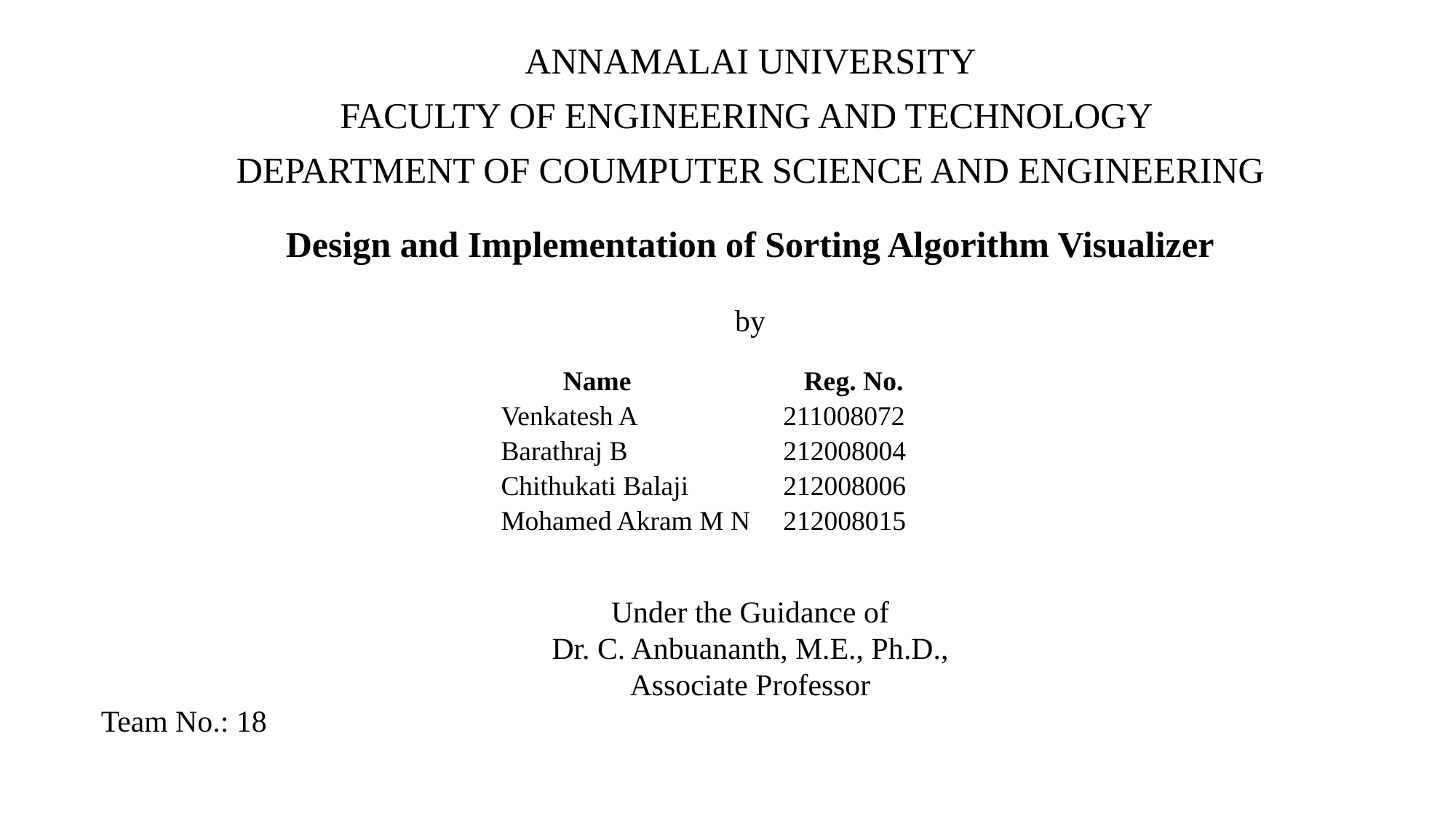

ANNAMALAI UNIVERSITY
FACULTY OF ENGINEERING AND TECHNOLOGY
DEPARTMENT OF COUMPUTER SCIENCE AND ENGINEERING
Design and Implementation of Sorting Algorithm Visualizer

by

Under the Guidance of
Dr. C. Anbuananth, M.E., Ph.D.,
Associate Professor
Team No.: 18

| Name | Reg. No. |
| --- | --- |
| Venkatesh A | 211008072 |
| Barathraj B | 212008004 |
| Chithukati Balaji | 212008006 |
| Mohamed Akram M N | 212008015 |